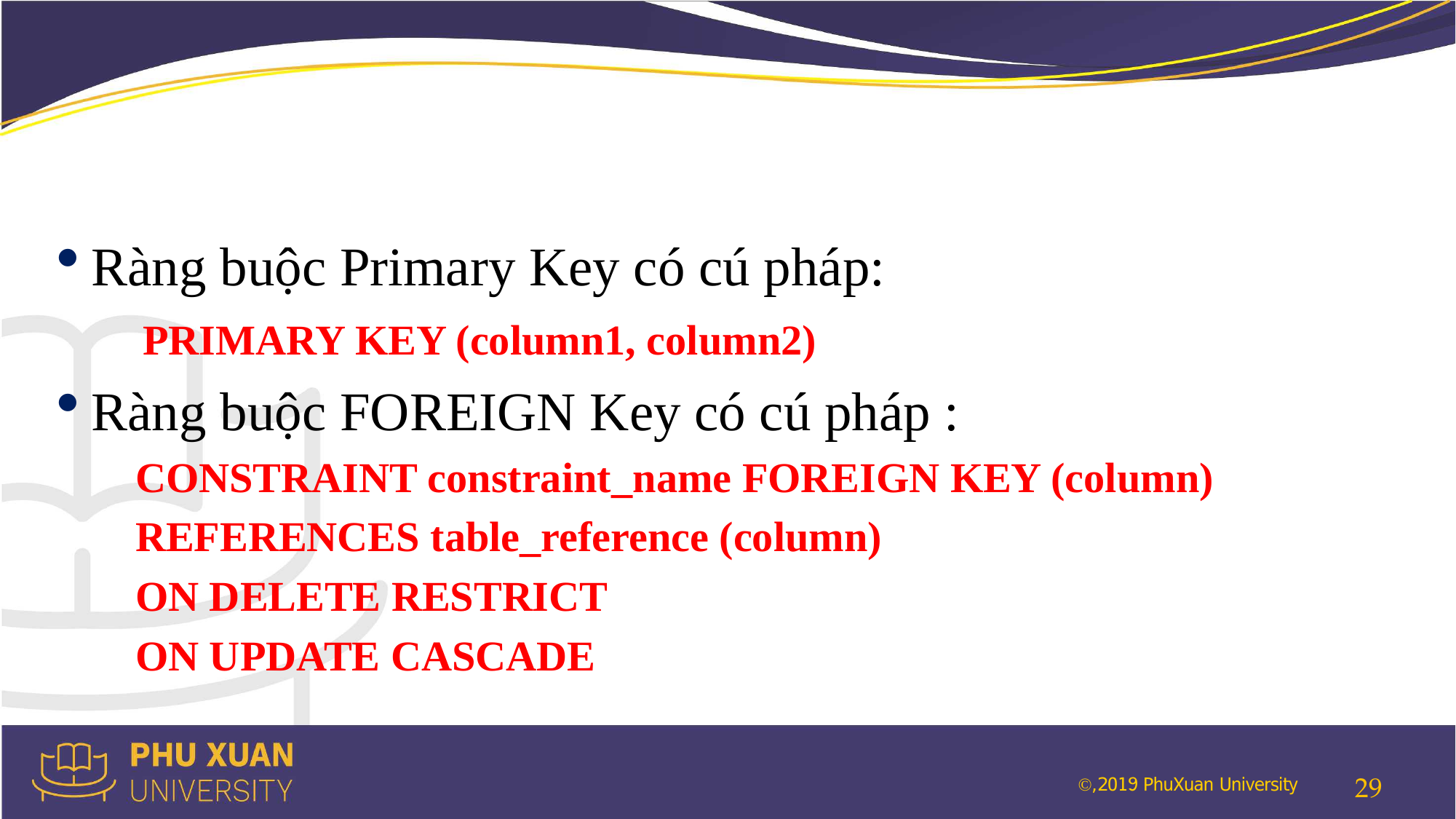

#
Ràng buộc Primary Key có cú pháp:
   PRIMARY KEY (column1, column2)
Ràng buộc FOREIGN Key có cú pháp :
CONSTRAINT constraint_name FOREIGN KEY (column)
REFERENCES table_reference (column)
ON DELETE RESTRICT
ON UPDATE CASCADE
29